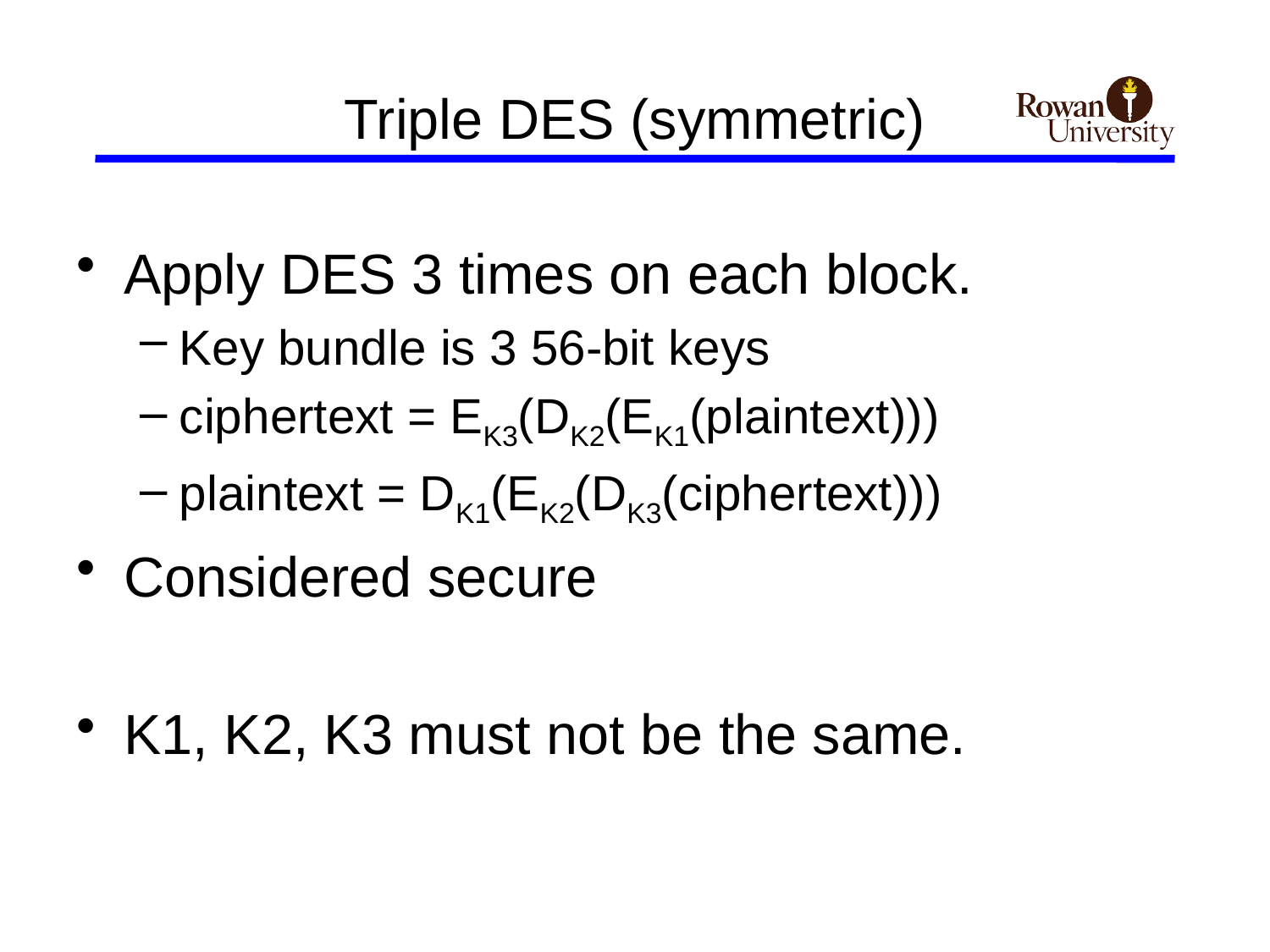

# Triple DES (symmetric)
Apply DES 3 times on each block.
Key bundle is 3 56-bit keys
ciphertext = EK3(DK2(EK1(plaintext)))
plaintext = DK1(EK2(DK3(ciphertext)))
Considered secure

K1, K2, K3 must not be the same.